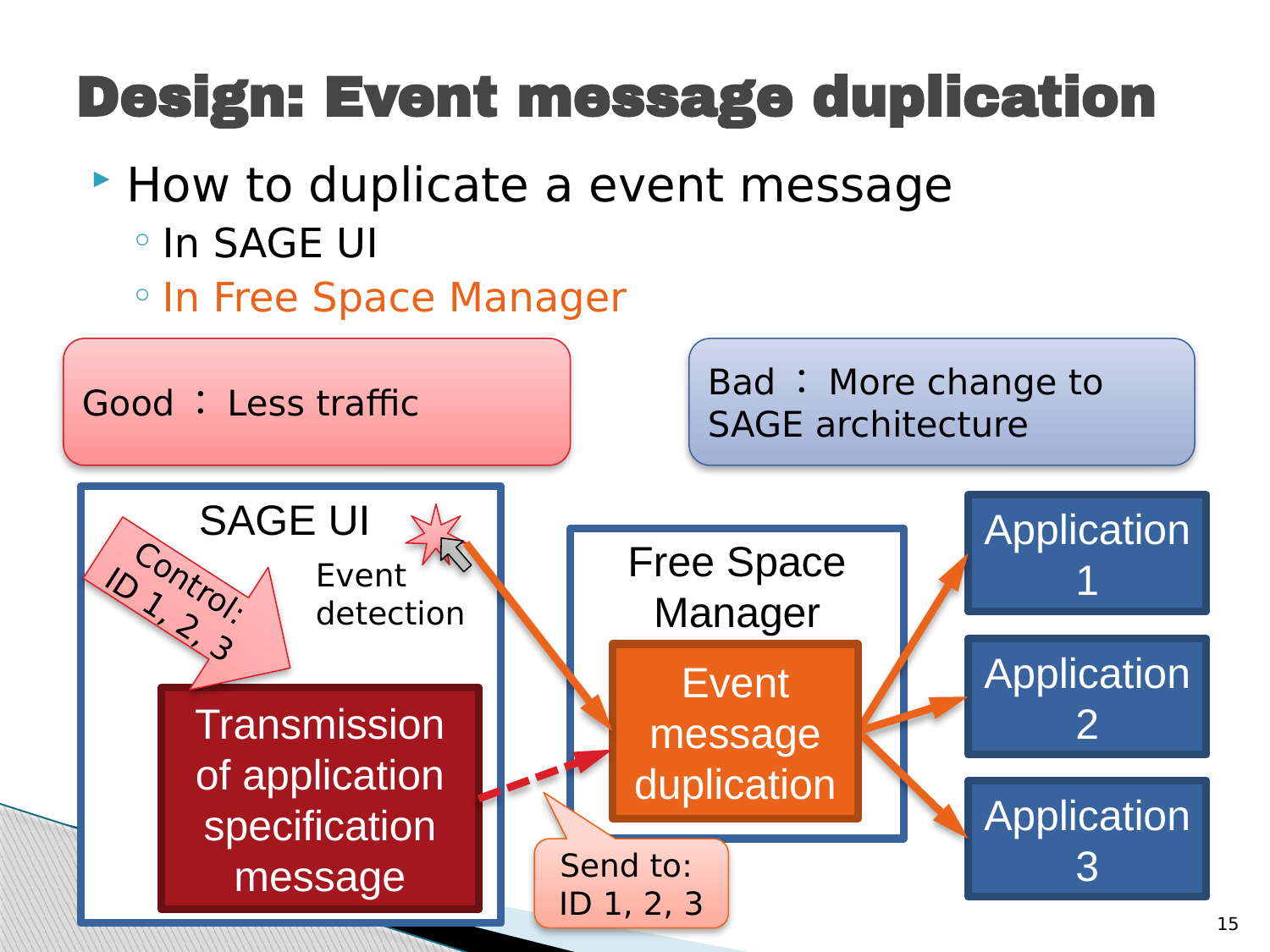

# Design: Event message duplication
How to duplicate a event message
In SAGE UI
In Free Space Manager

Good：Less traffic
Bad：More change to SAGE architecture

SAGE UI
Application 1

Free Space Manager
Control: ID 1, 2, 3
Event
detection
Application 2
Event
message
duplication
Transmission of application specification
message
Application 3
Send to:
ID 1, 2, 3
15